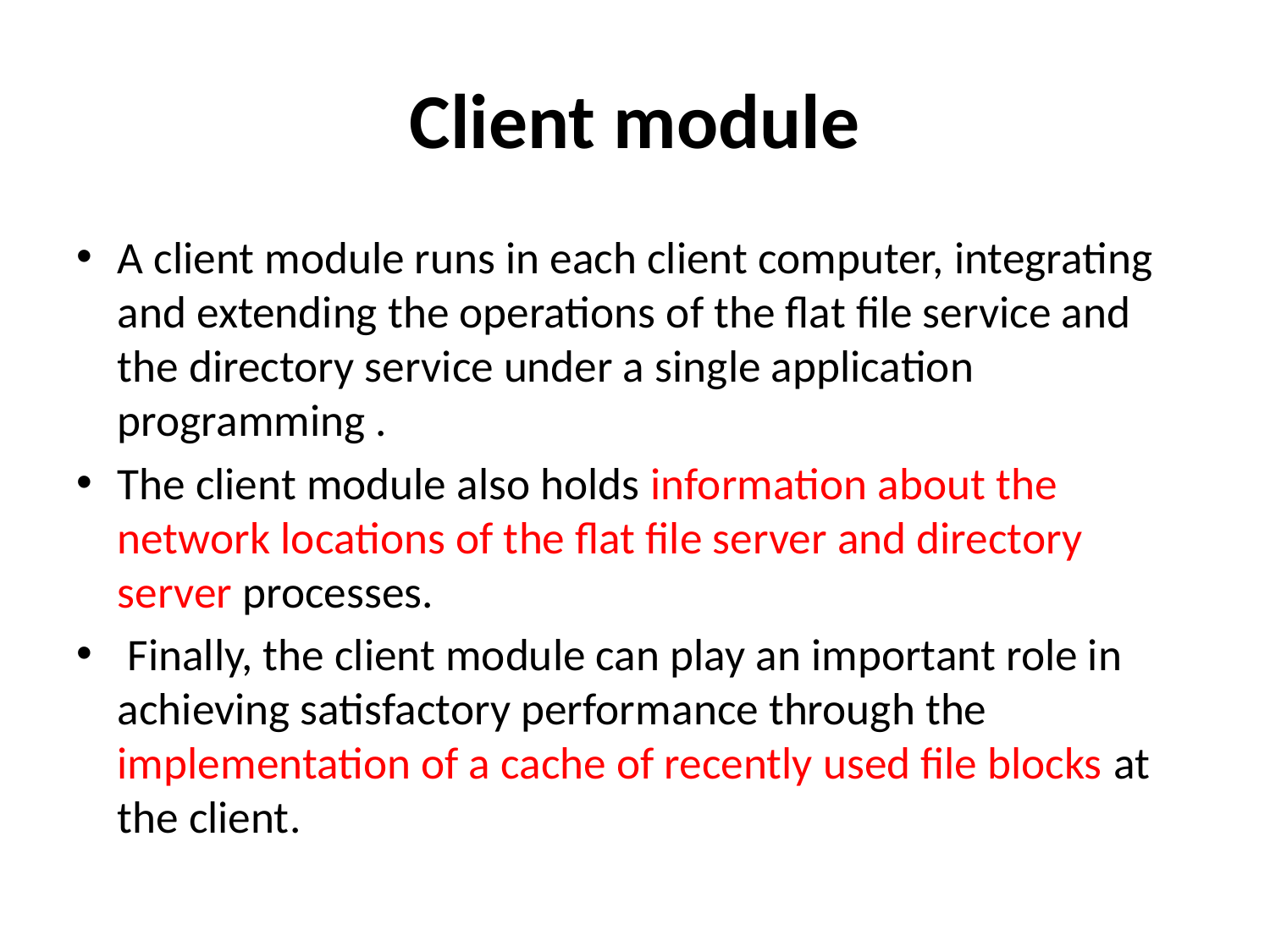

# Client module
A client module runs in each client computer, integrating and extending the operations of the flat file service and the directory service under a single application programming .
The client module also holds information about the network locations of the flat file server and directory server processes.
 Finally, the client module can play an important role in achieving satisfactory performance through the implementation of a cache of recently used file blocks at the client.